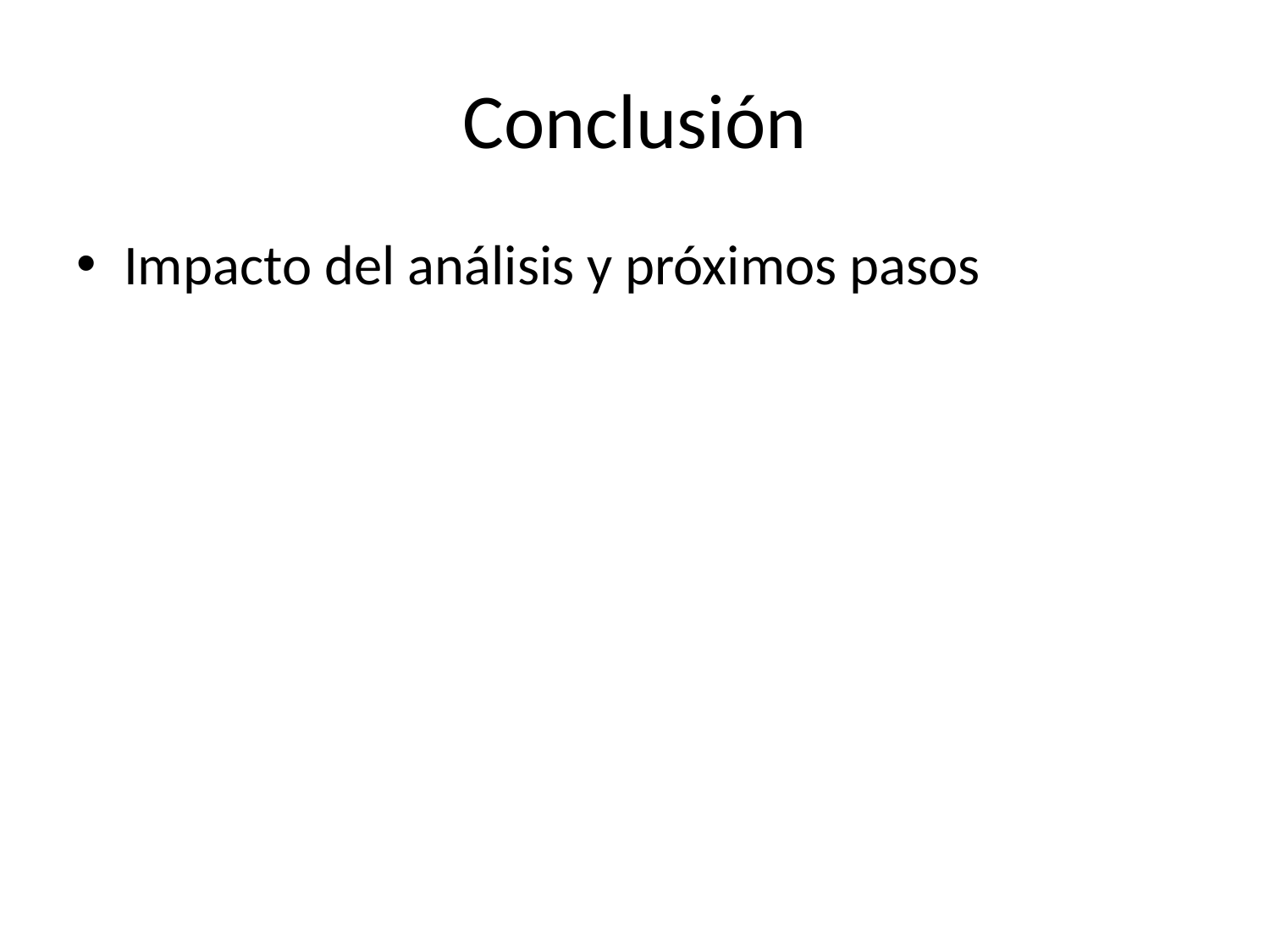

# Conclusión
Impacto del análisis y próximos pasos